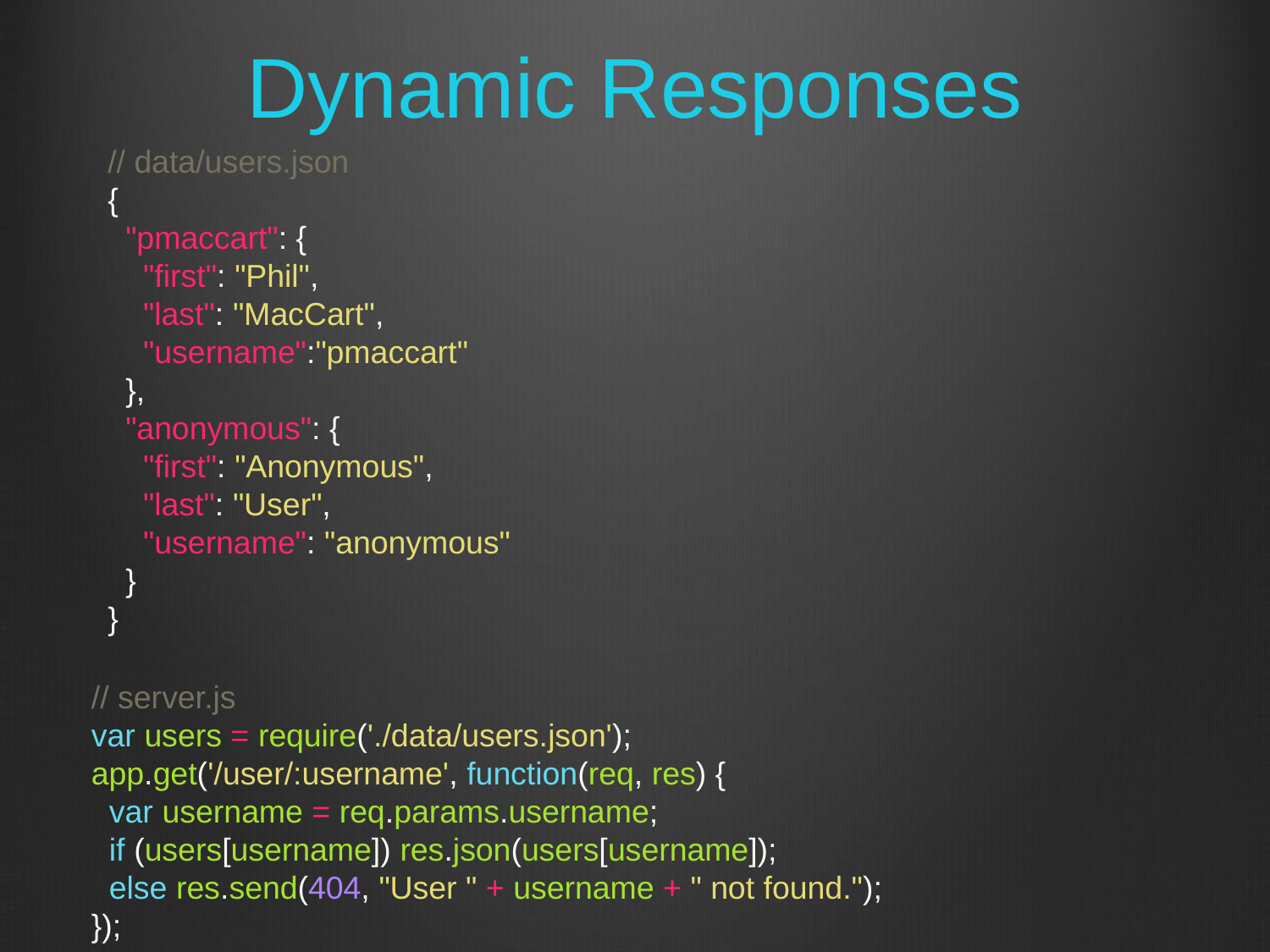

# Dynamic Responses
// data/users.json
{
  "pmaccart": {
    "first": "Phil",
    "last": "MacCart",
    "username":"pmaccart"
  },
  "anonymous": {
    "first": "Anonymous",
    "last": "User",
    "username": "anonymous"
  }
}
// server.js
var users = require('./data/users.json');
app.get('/user/:username', function(req, res) {
  var username = req.params.username;
  if (users[username]) res.json(users[username]);
  else res.send(404, "User " + username + " not found.");
});